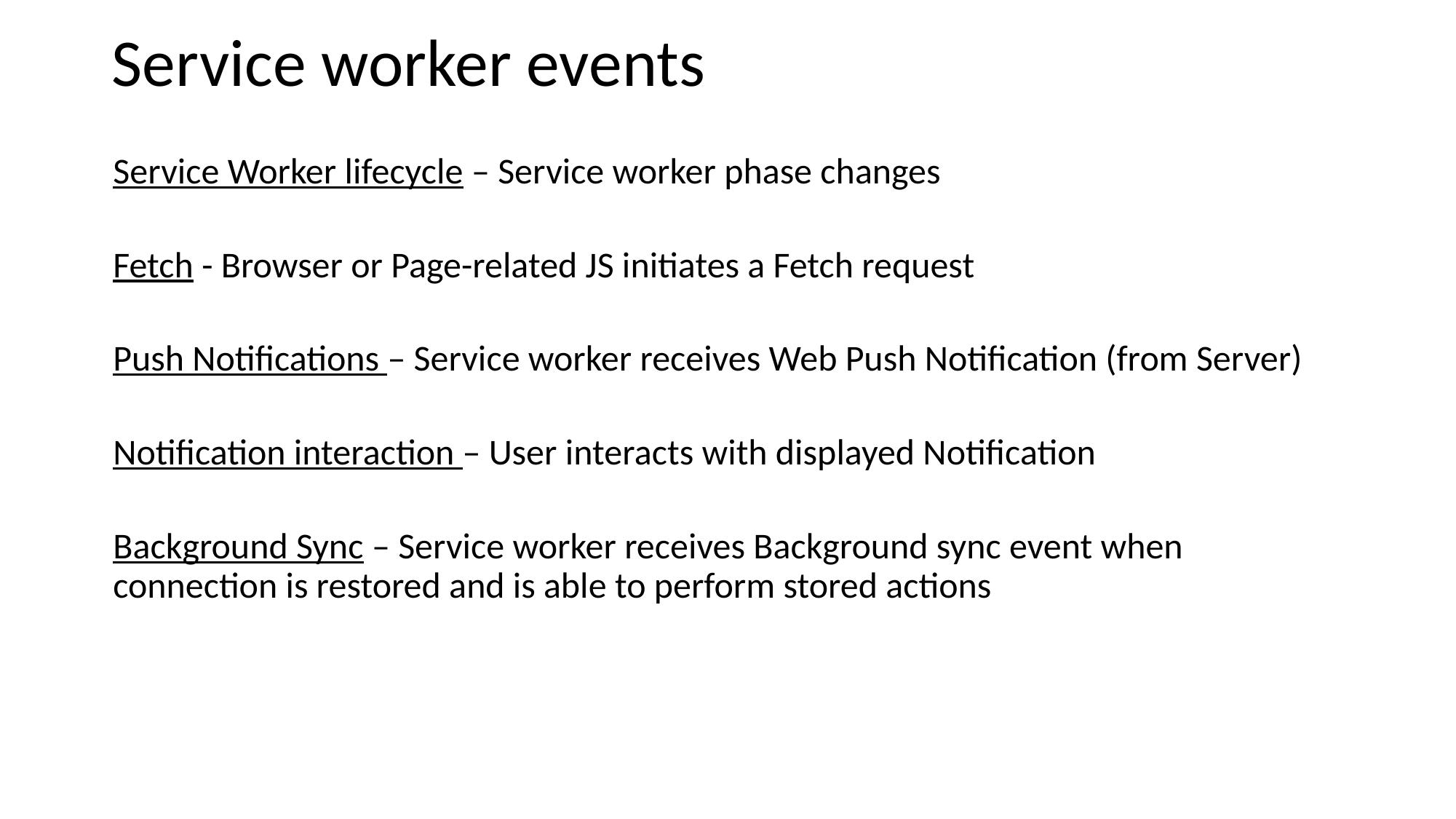

# Service worker events
Service Worker lifecycle – Service worker phase changes

Fetch - Browser or Page-related JS initiates a Fetch request

Push Notifications – Service worker receives Web Push Notification (from Server)

Notification interaction – User interacts with displayed Notification

Background Sync – Service worker receives Background sync event when connection is restored and is able to perform stored actions